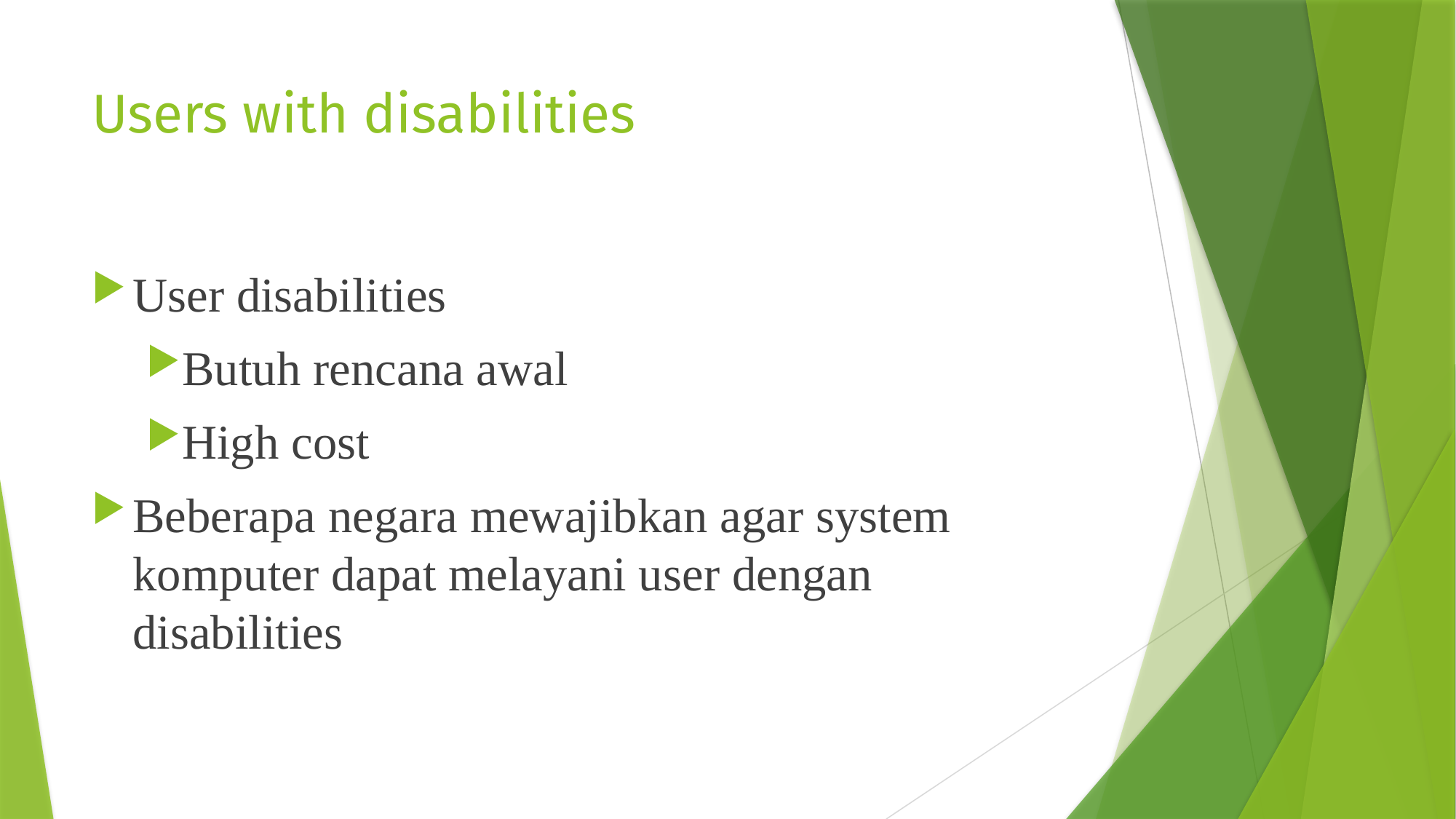

# Users with disabilities
User disabilities
Butuh rencana awal
High cost
Beberapa negara mewajibkan agar system komputer dapat melayani user dengan disabilities